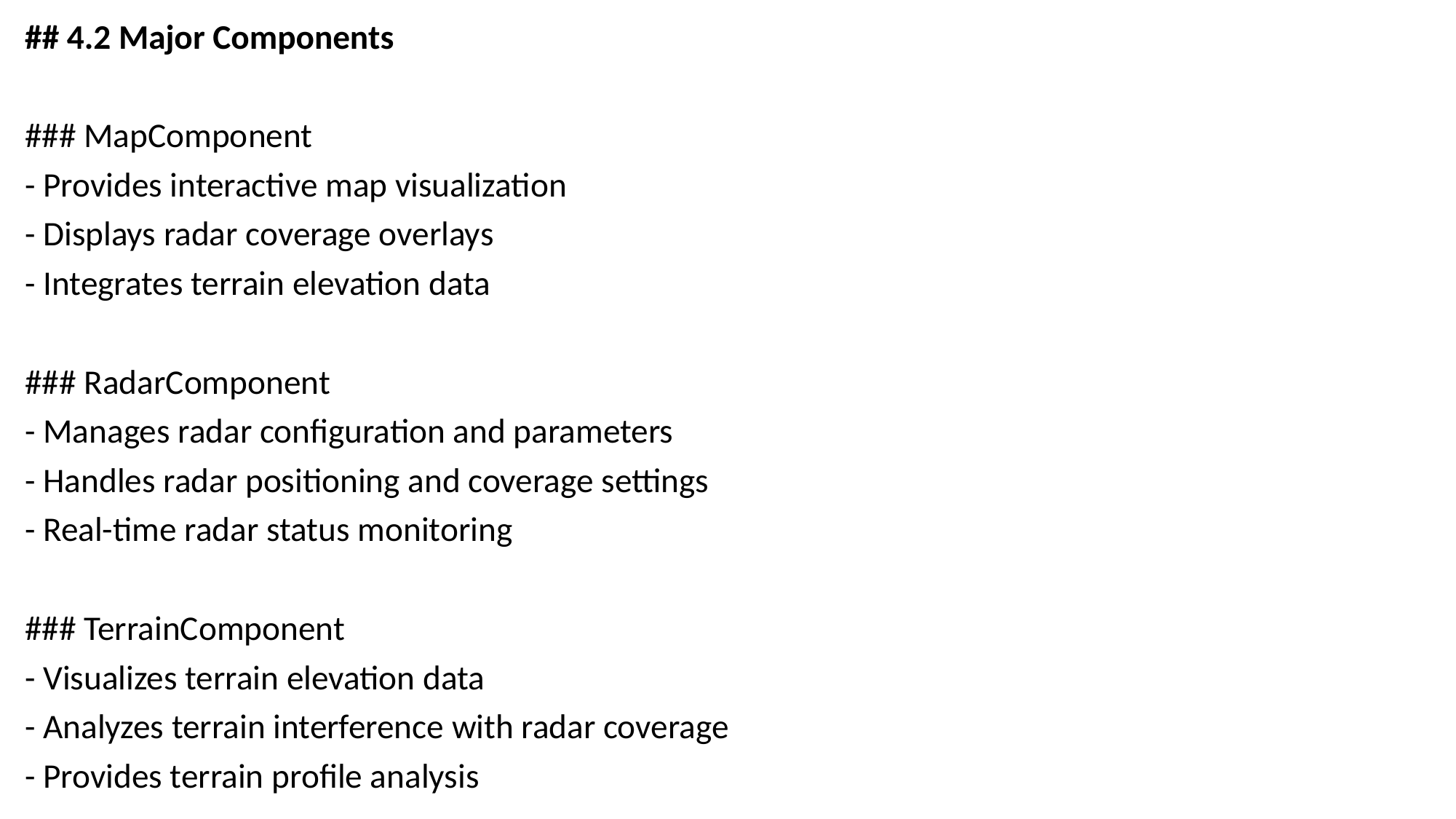

## 4.2 Major Components

### MapComponent
- Provides interactive map visualization
- Displays radar coverage overlays
- Integrates terrain elevation data

### RadarComponent
- Manages radar configuration and parameters
- Handles radar positioning and coverage settings
- Real-time radar status monitoring

### TerrainComponent
- Visualizes terrain elevation data
- Analyzes terrain interference with radar coverage
- Provides terrain profile analysis